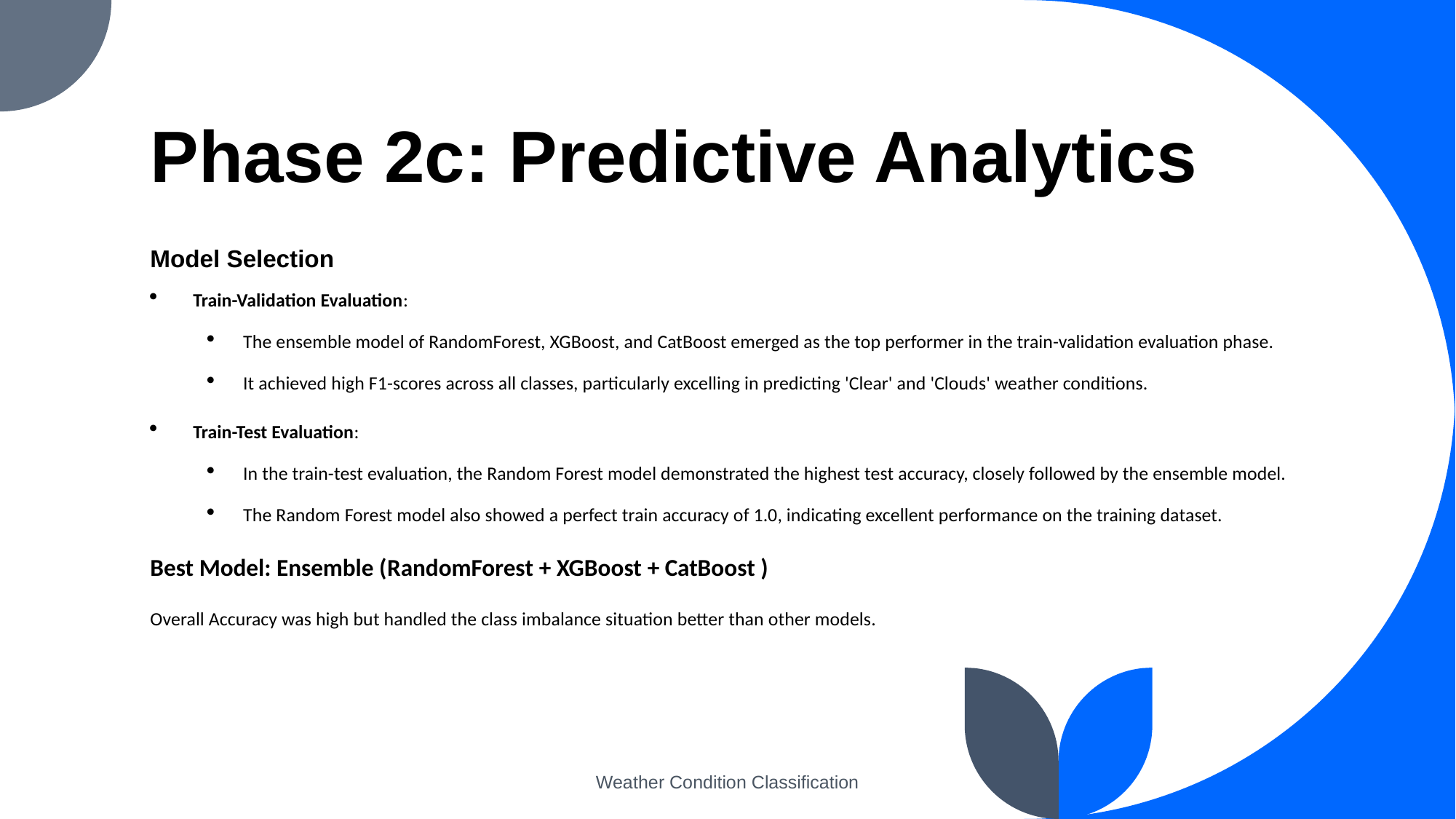

# Phase 2c: Predictive Analytics
Model Selection
Train-Validation Evaluation:
The ensemble model of RandomForest, XGBoost, and CatBoost emerged as the top performer in the train-validation evaluation phase.
It achieved high F1-scores across all classes, particularly excelling in predicting 'Clear' and 'Clouds' weather conditions.
Train-Test Evaluation:
In the train-test evaluation, the Random Forest model demonstrated the highest test accuracy, closely followed by the ensemble model.
The Random Forest model also showed a perfect train accuracy of 1.0, indicating excellent performance on the training dataset.
Best Model: Ensemble (RandomForest + XGBoost + CatBoost )
Overall Accuracy was high but handled the class imbalance situation better than other models.
Weather Condition Classification